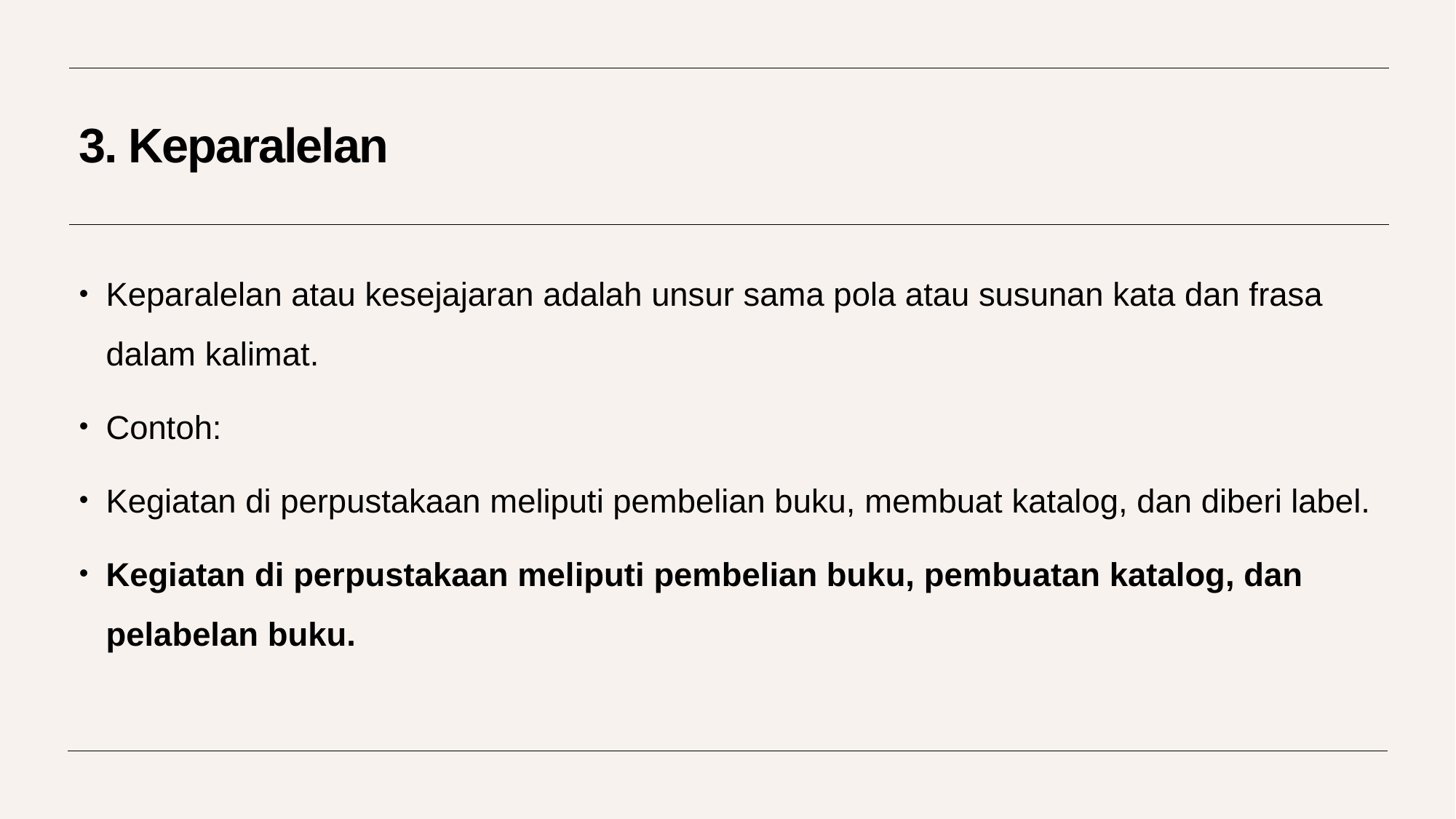

# 3. Keparalelan
Keparalelan atau kesejajaran adalah unsur sama pola atau susunan kata dan frasa dalam kalimat.
Contoh:
Kegiatan di perpustakaan meliputi pembelian buku, membuat katalog, dan diberi label.
Kegiatan di perpustakaan meliputi pembelian buku, pembuatan katalog, dan pelabelan buku.